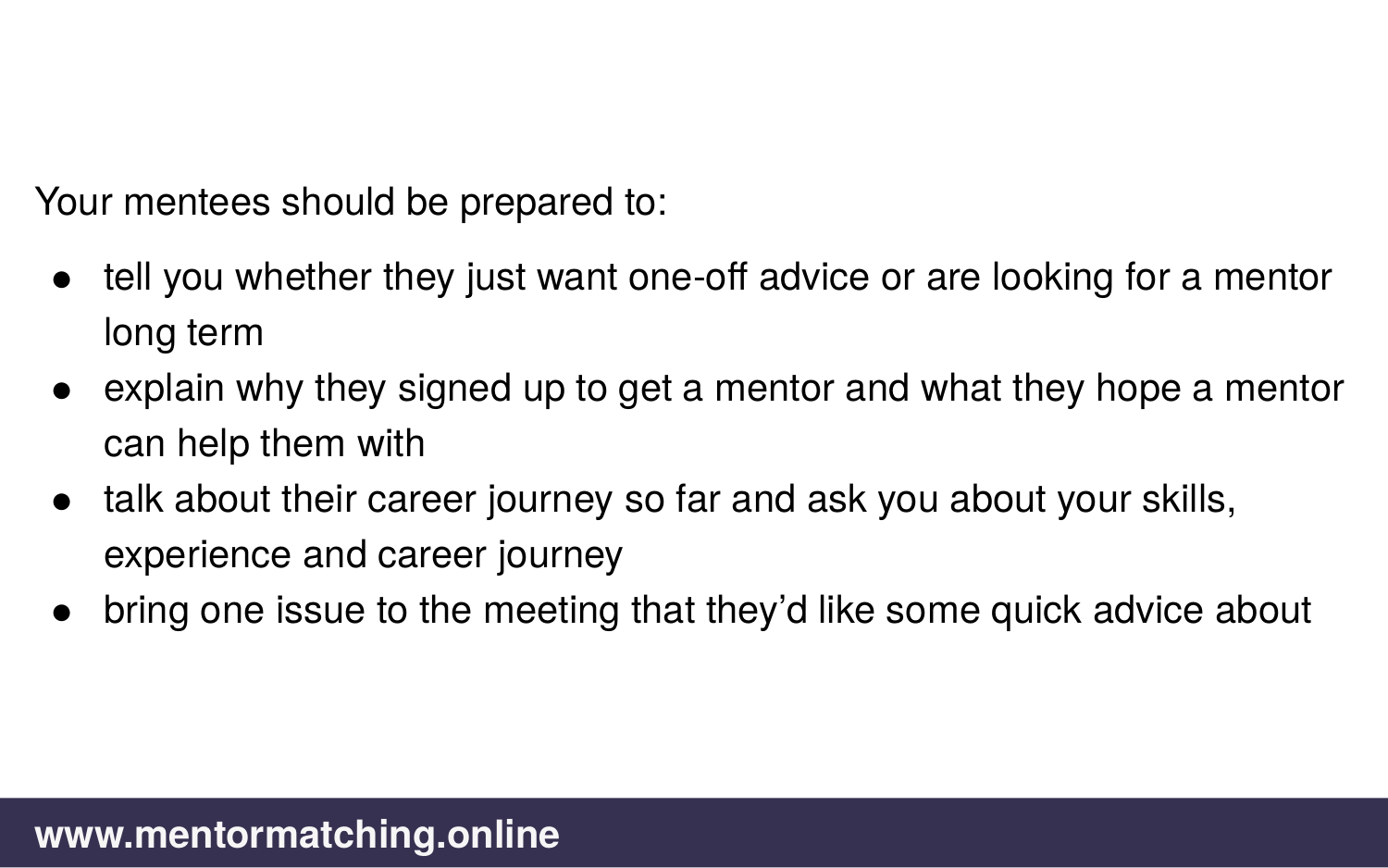

Your mentees should be prepared to:
tell you whether they just want one-off advice or are looking for a mentor long term
explain why they signed up to get a mentor and what they hope a mentor can help them with
talk about their career journey so far and ask you about your skills, experience and career journey
bring one issue to the meeting that they’d like some quick advice about